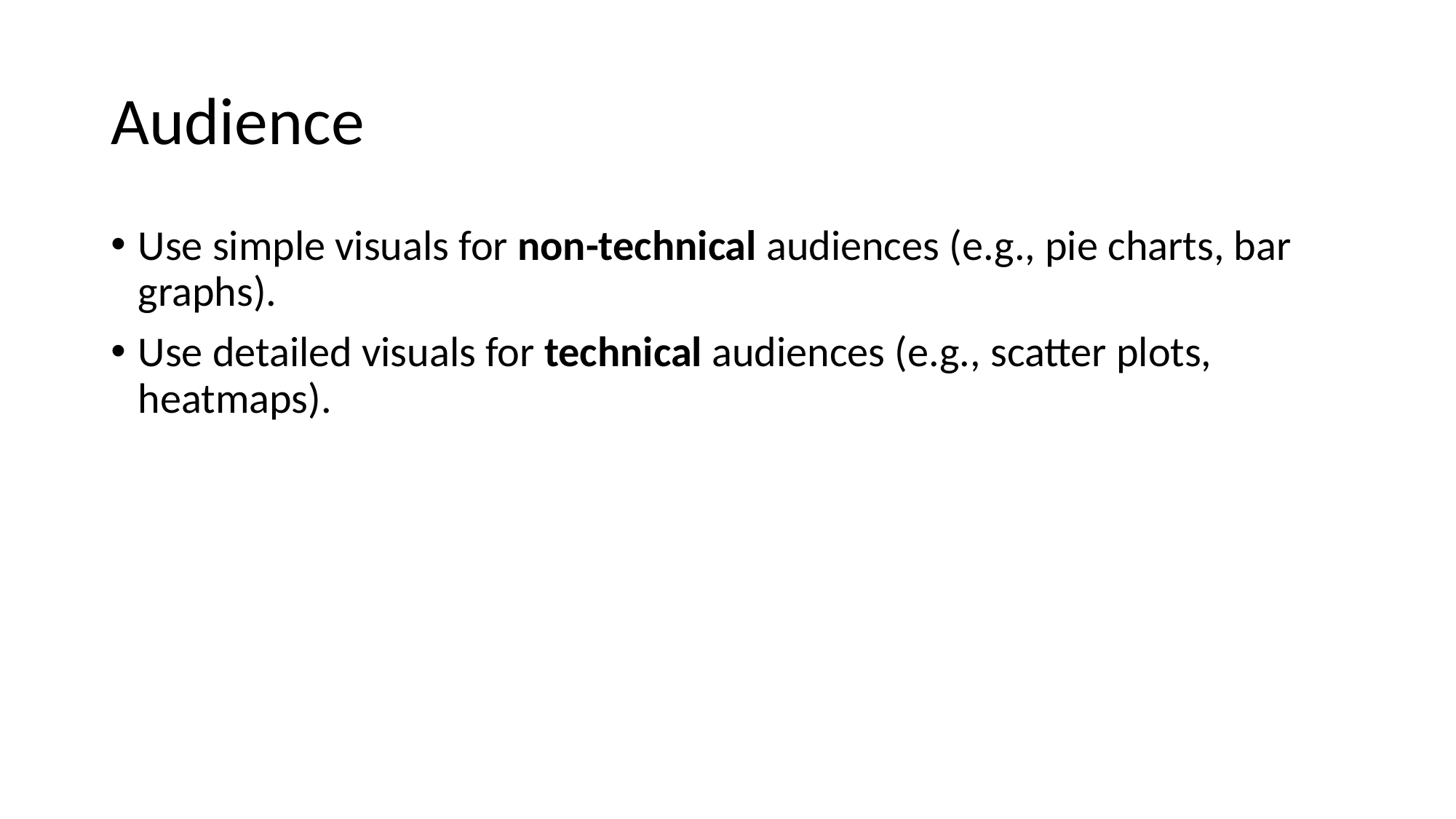

# Audience
Use simple visuals for non-technical audiences (e.g., pie charts, bar graphs).
Use detailed visuals for technical audiences (e.g., scatter plots, heatmaps).